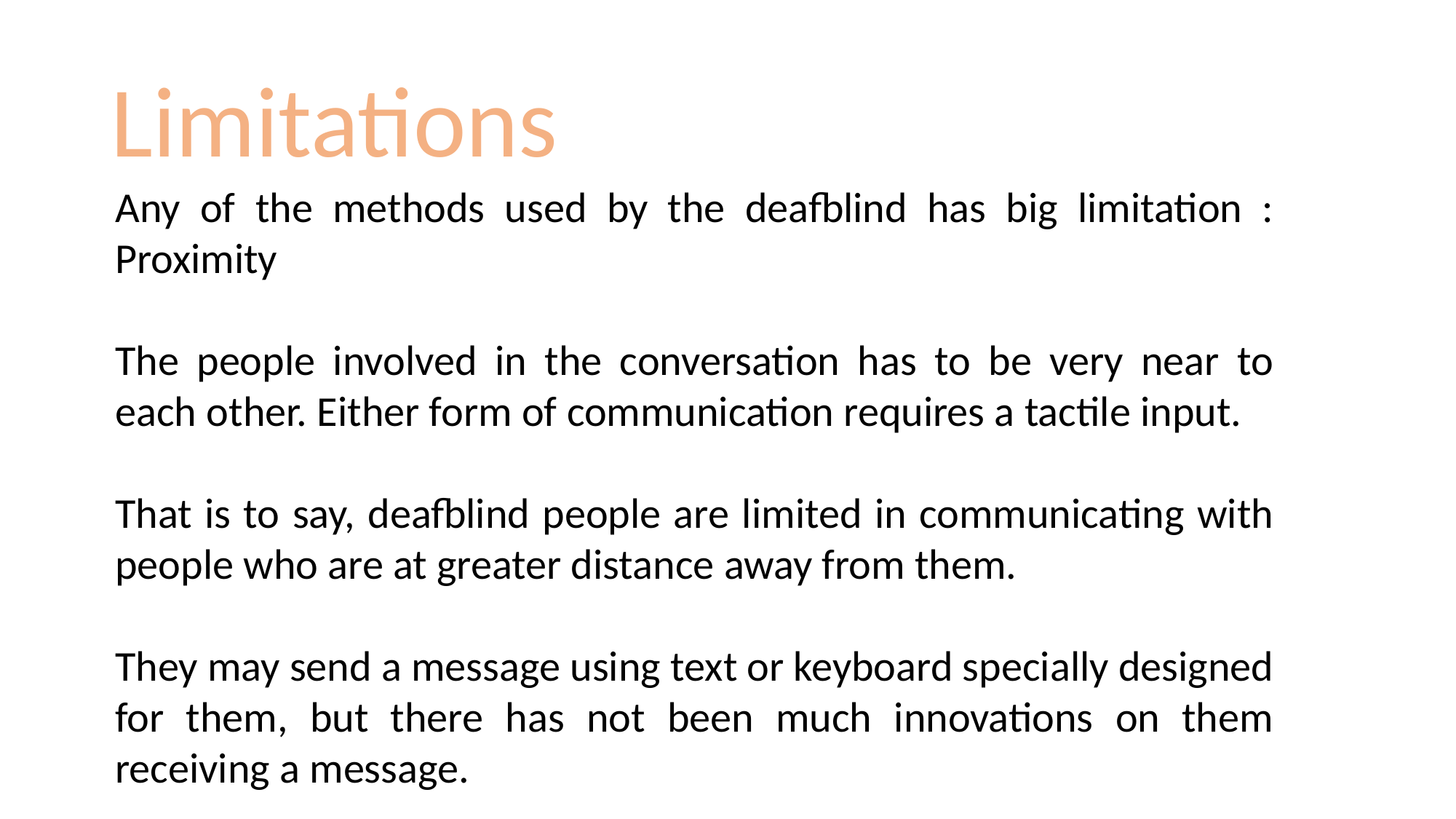

# Limitations
Any of the methods used by the deafblind has big limitation : Proximity

The people involved in the conversation has to be very near to each other. Either form of communication requires a tactile input.

That is to say, deafblind people are limited in communicating with people who are at greater distance away from them.

They may send a message using text or keyboard specially designed for them, but there has not been much innovations on them receiving a message.